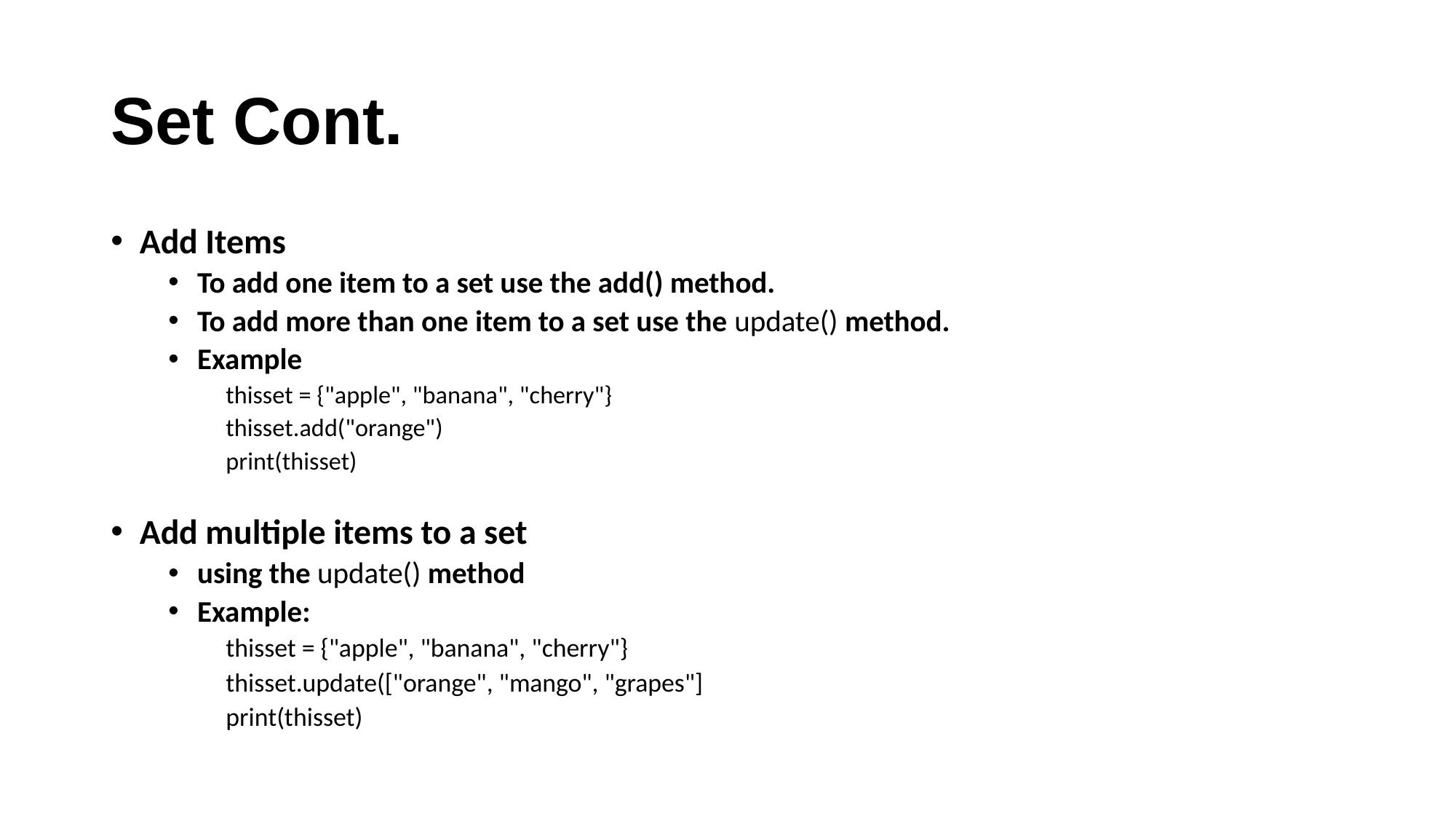

# Set Cont.
Add Items
To add one item to a set use the add() method.
To add more than one item to a set use the update() method.
Example
thisset = {"apple", "banana", "cherry"}
thisset.add("orange")
print(thisset)
Add multiple items to a set
using the update() method
Example:
thisset = {"apple", "banana", "cherry"}
thisset.update(["orange", "mango", "grapes"]
print(thisset)